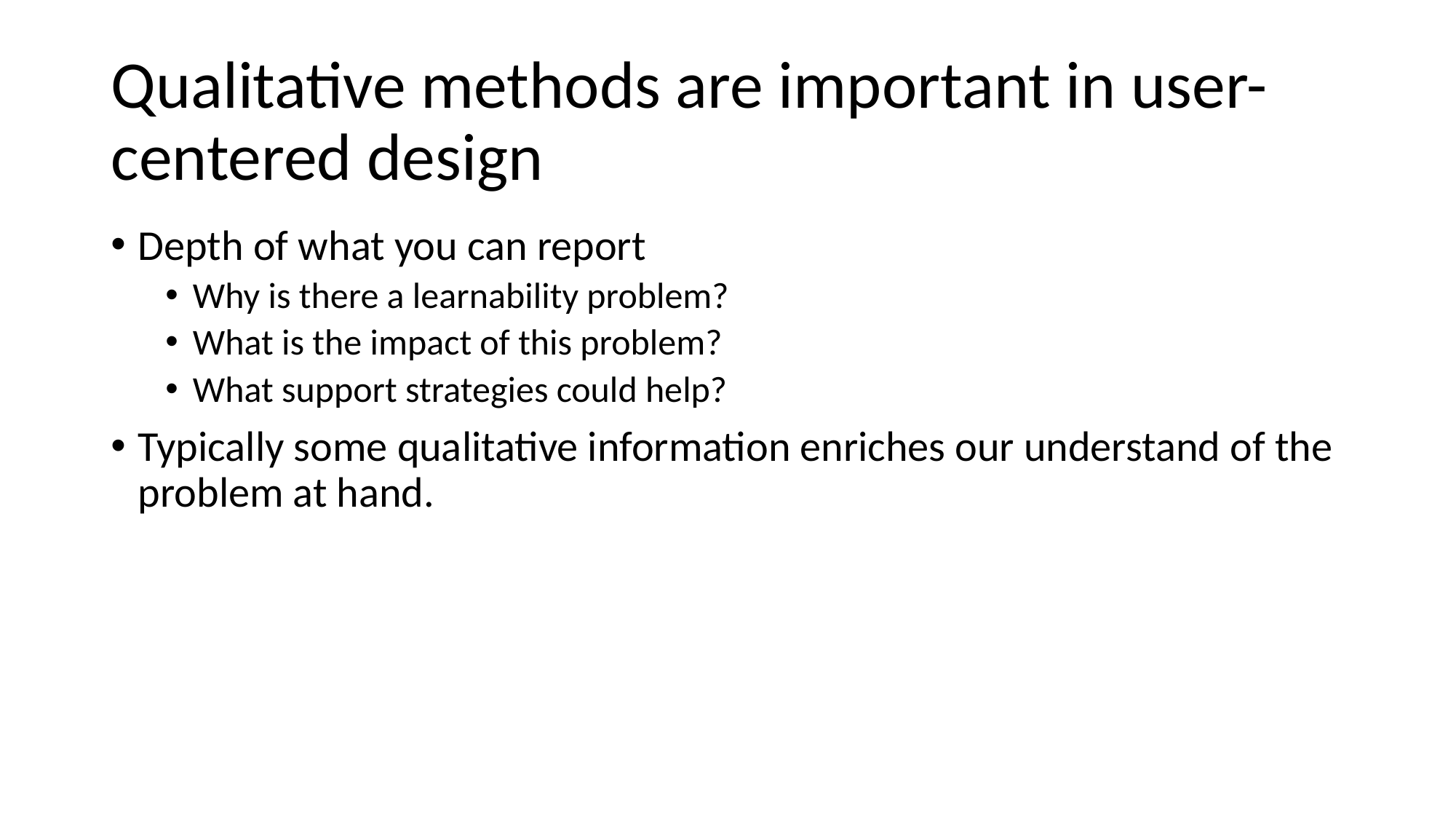

# Qualitative methods are important in user-centered design
Depth of what you can report
Why is there a learnability problem?
What is the impact of this problem?
What support strategies could help?
Typically some qualitative information enriches our understand of the problem at hand.